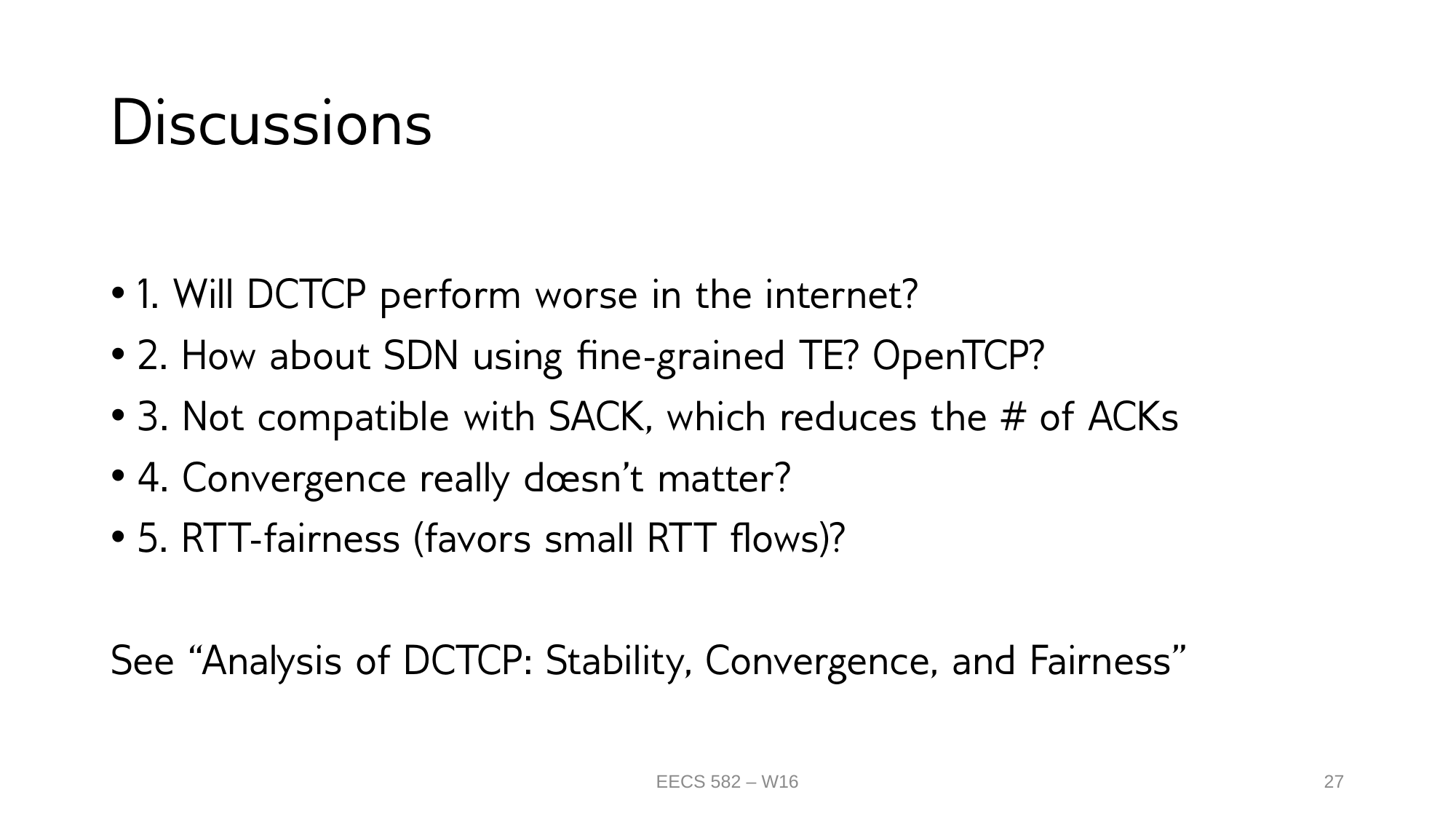

# Discussions
1. Will DCTCP perform worse in the internet?
2. How about SDN using fine-grained TE? OpenTCP?
3. Not compatible with SACK, which reduces the # of ACKs
4. Convergence really doesn’t matter?
5. RTT-fairness (favors small RTT flows)?

See “Analysis of DCTCP: Stability, Convergence, and Fairness”
EECS 582 – W16
27